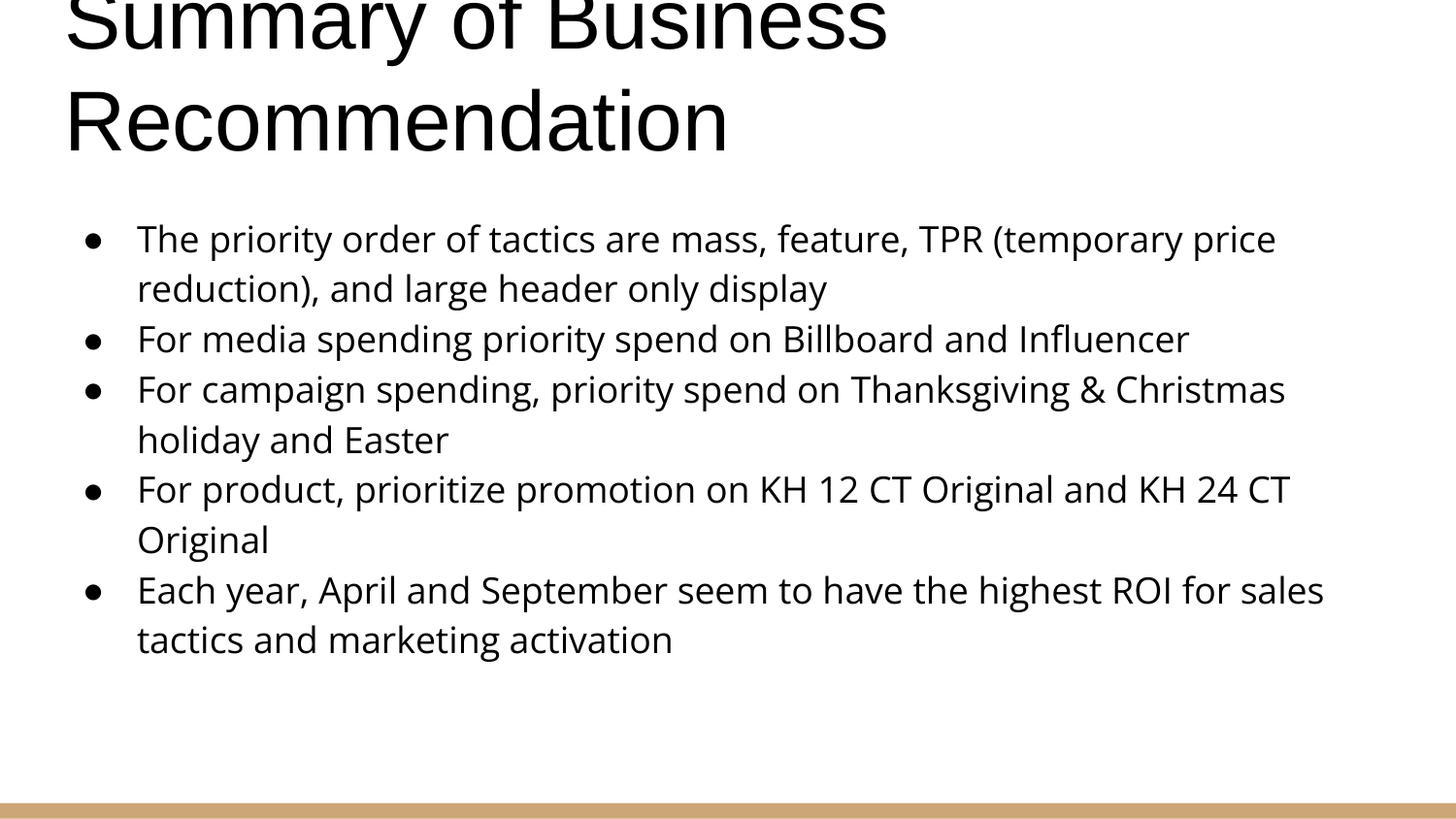

# Summary of Business Recommendation
The priority order of tactics are mass, feature, TPR (temporary price reduction), and large header only display
For media spending priority spend on Billboard and Influencer
For campaign spending, priority spend on Thanksgiving & Christmas holiday and Easter
For product, prioritize promotion on KH 12 CT Original and KH 24 CT Original
Each year, April and September seem to have the highest ROI for sales tactics and marketing activation